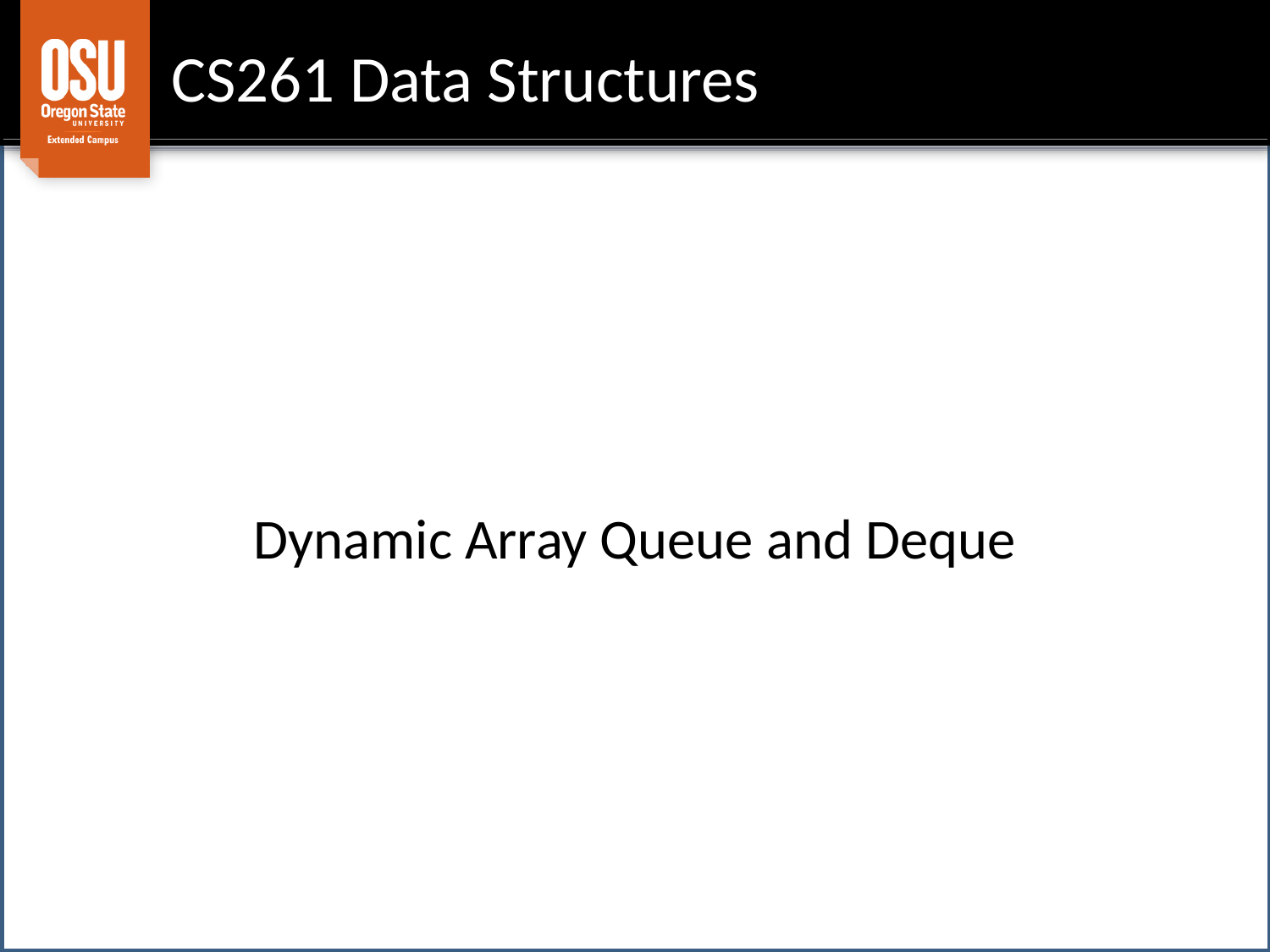

# CS261 Data Structures
Dynamic Array Queue and Deque